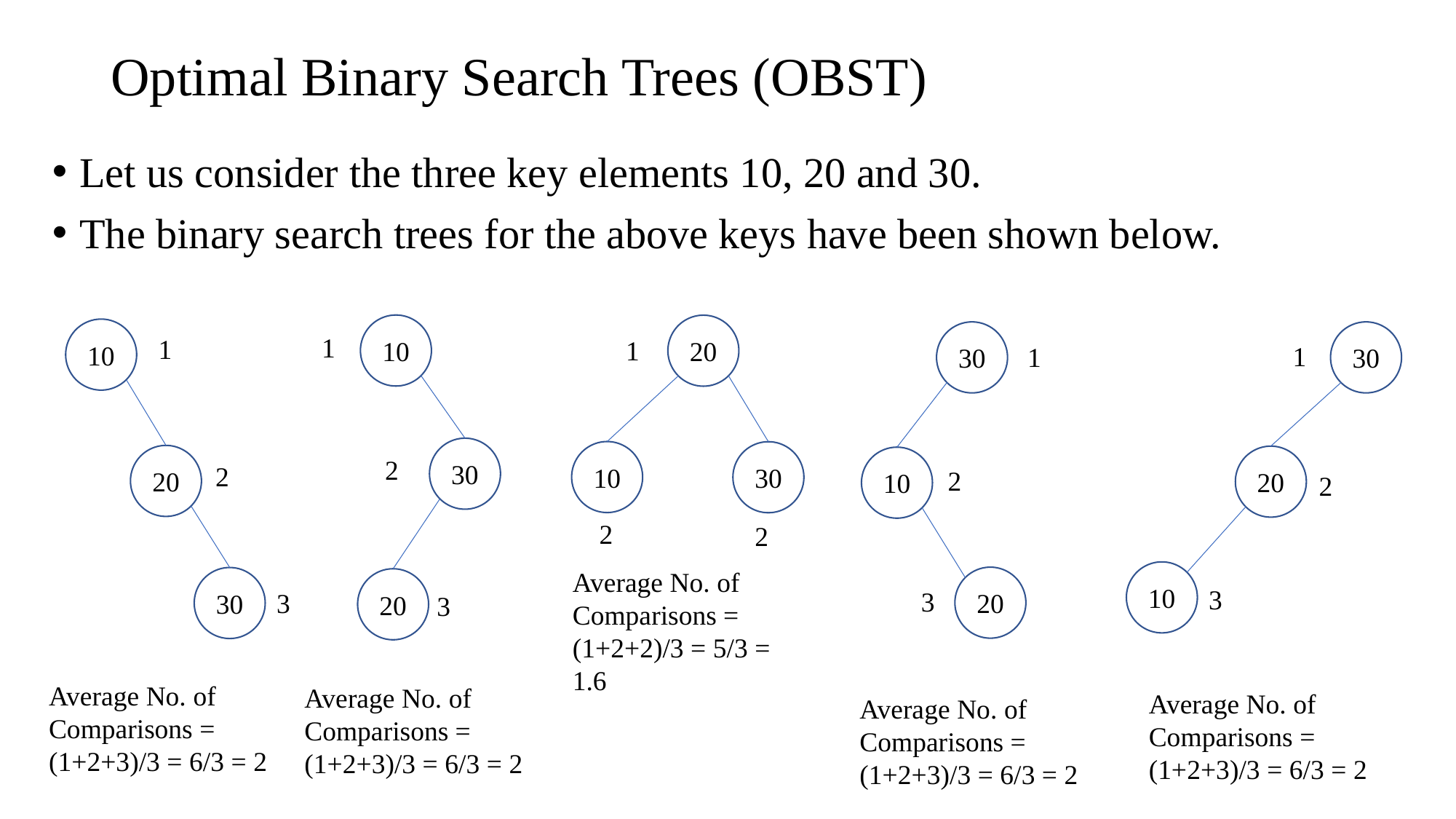

# Optimal Binary Search Trees (OBST)
Let us consider the three key elements 10, 20 and 30.
The binary search trees for the above keys have been shown below.

10
30
20
1
2
3
Average No. of Comparisons = (1+2+3)/3 = 6/3 = 2
20
10
30
1
2
2
Average No. of Comparisons = (1+2+2)/3 = 5/3 = 1.6
10
20
30
1
2
3
Average No. of Comparisons = (1+2+3)/3 = 6/3 = 2
30
10
20
1
2
3
Average No. of Comparisons = (1+2+3)/3 = 6/3 = 2
30
20
10
1
2
3
Average No. of Comparisons = (1+2+3)/3 = 6/3 = 2